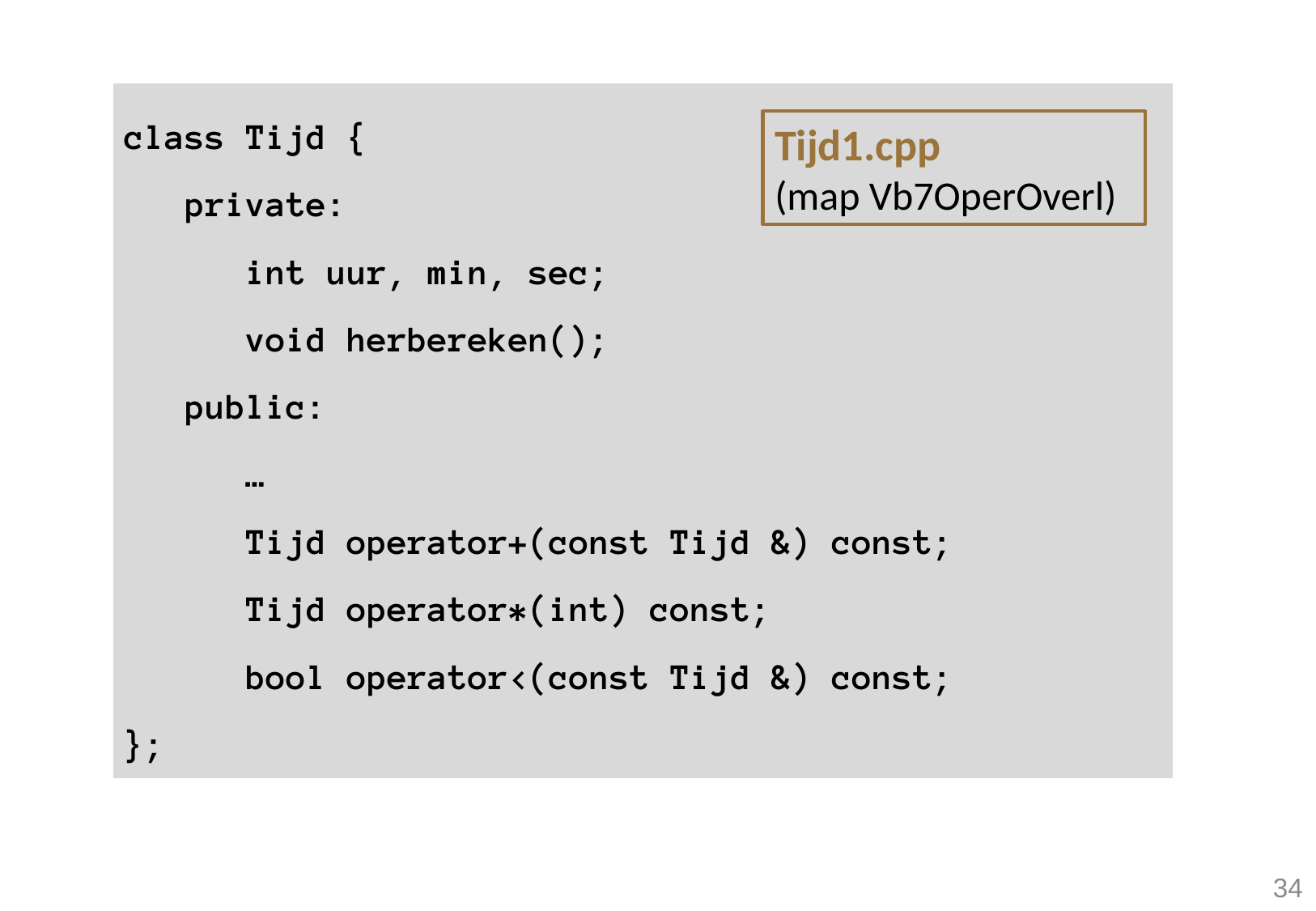

| class Tijd { private: int uur, min, sec; void herbereken(); public: … Tijd operator+(const Tijd &) const; Tijd operator\*(int) const; bool operator<(const Tijd &) const; }; |
| --- |
Tijd1.cpp
(map Vb7OperOverl)

34